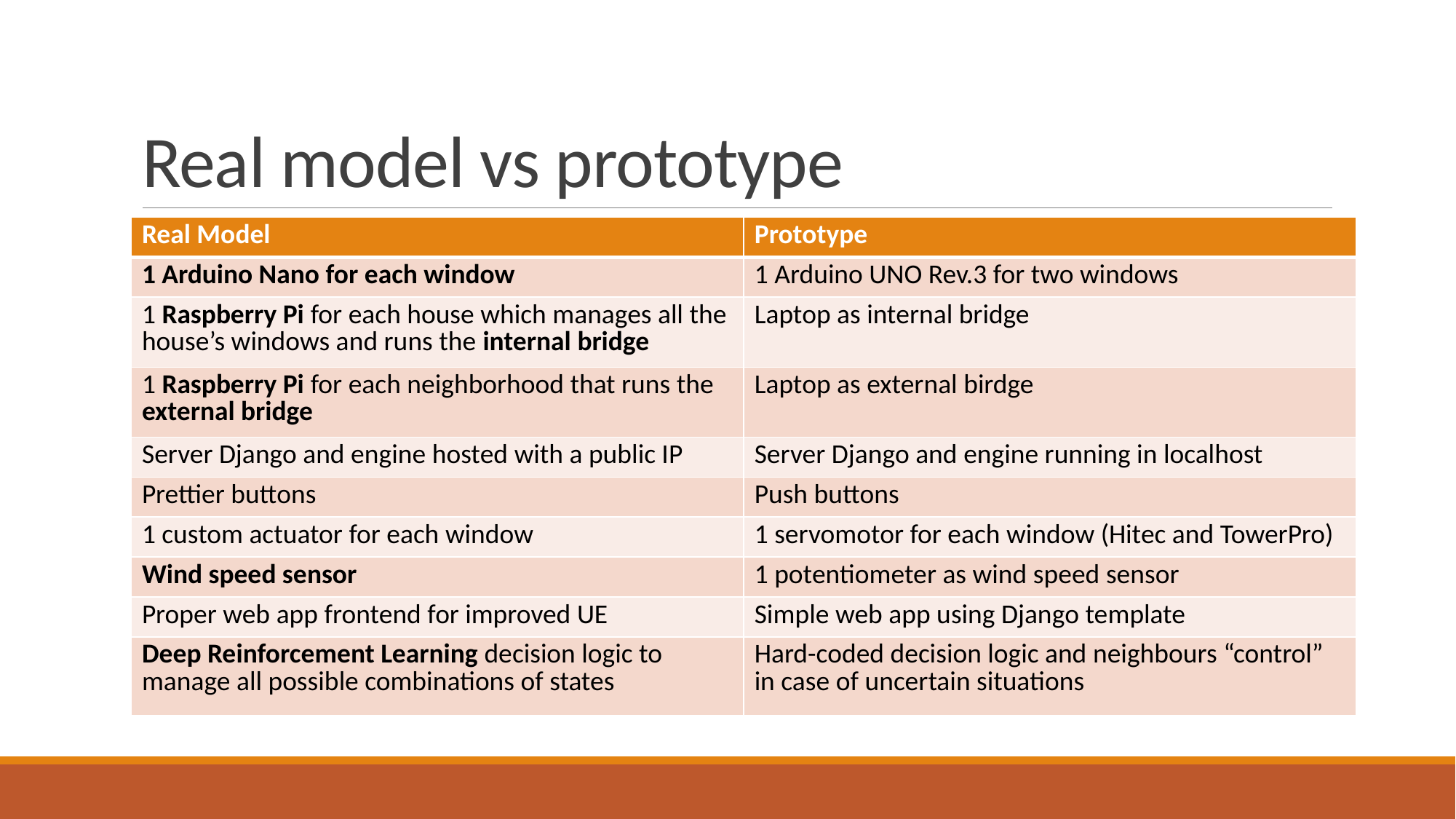

# Real model vs prototype
| Real Model | Prototype |
| --- | --- |
| 1 Arduino Nano for each window | 1 Arduino UNO Rev.3 for two windows |
| 1 Raspberry Pi for each house which manages all the house’s windows and runs the internal bridge | Laptop as internal bridge |
| 1 Raspberry Pi for each neighborhood that runs the external bridge | Laptop as external birdge |
| Server Django and engine hosted with a public IP | Server Django and engine running in localhost |
| Prettier buttons | Push buttons |
| 1 custom actuator for each window | 1 servomotor for each window (Hitec and TowerPro) |
| Wind speed sensor | 1 potentiometer as wind speed sensor |
| Proper web app frontend for improved UE | Simple web app using Django template |
| Deep Reinforcement Learning decision logic to manage all possible combinations of states | Hard-coded decision logic and neighbours “control” in case of uncertain situations |